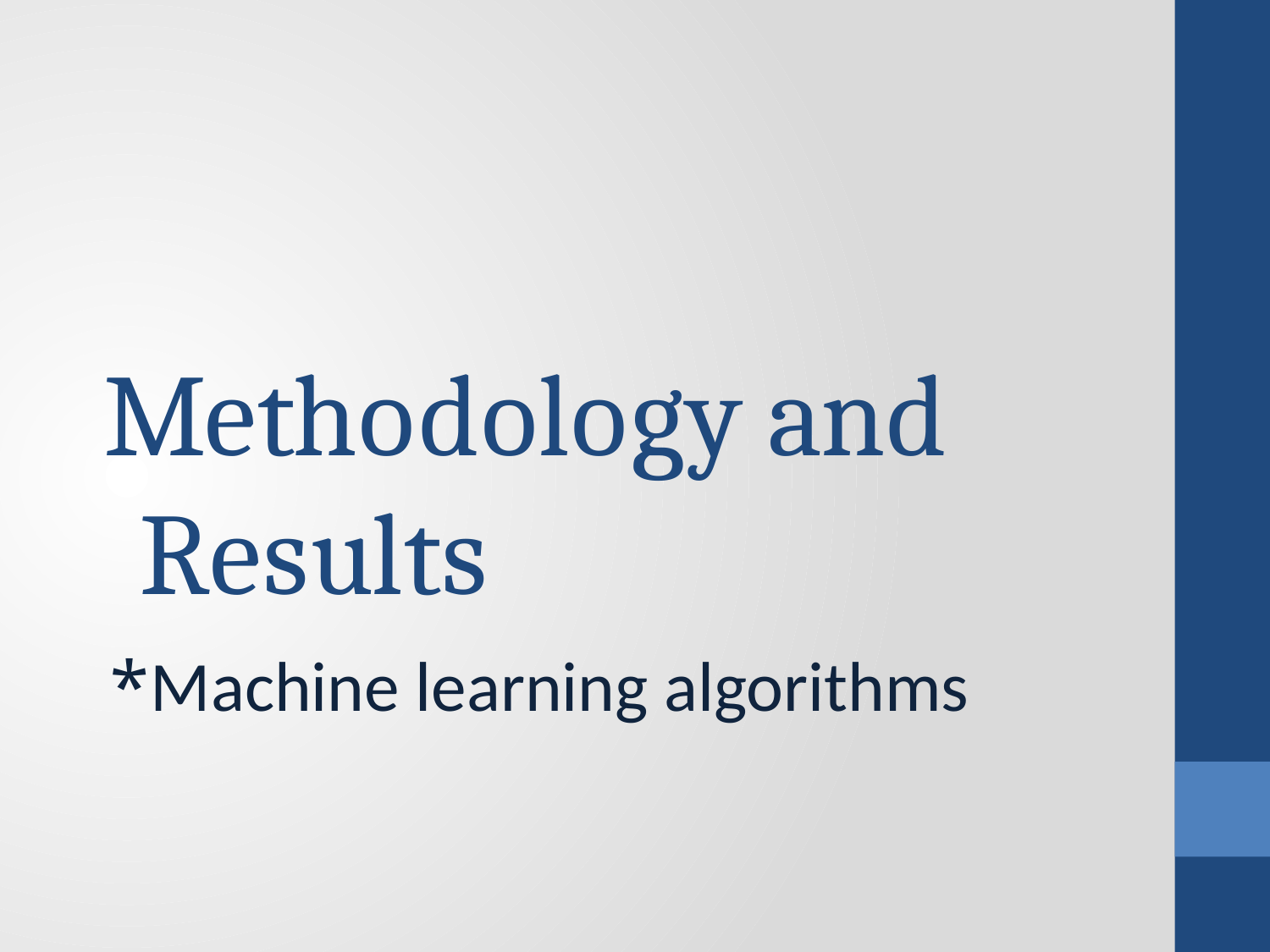

# Methodology and Results
Machine learning algorithms*